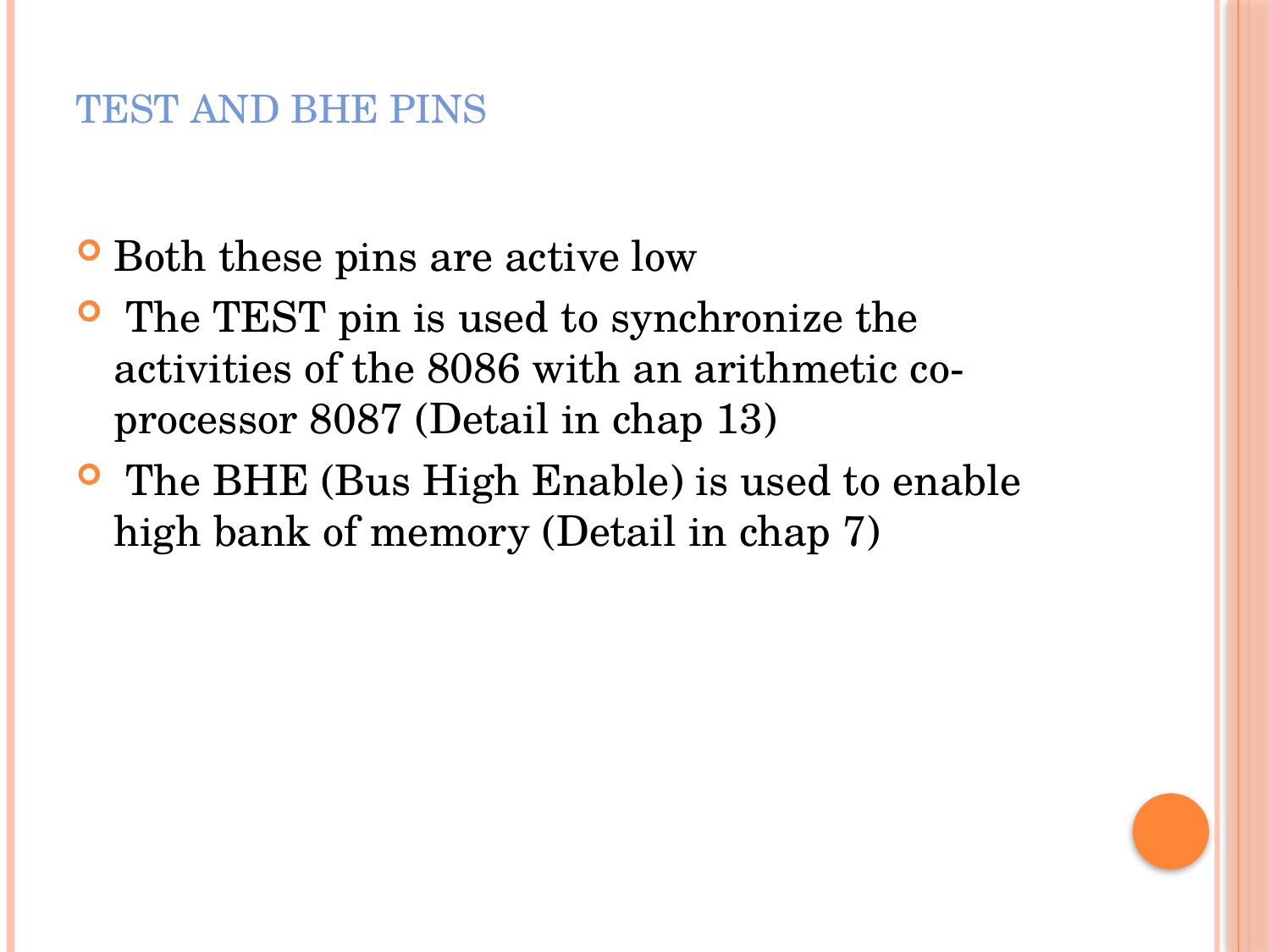

# TEST and BHE pins
Both these pins are active low
 The TEST pin is used to synchronize the activities of the 8086 with an arithmetic co-processor 8087 (Detail in chap 13)
 The BHE (Bus High Enable) is used to enable high bank of memory (Detail in chap 7)